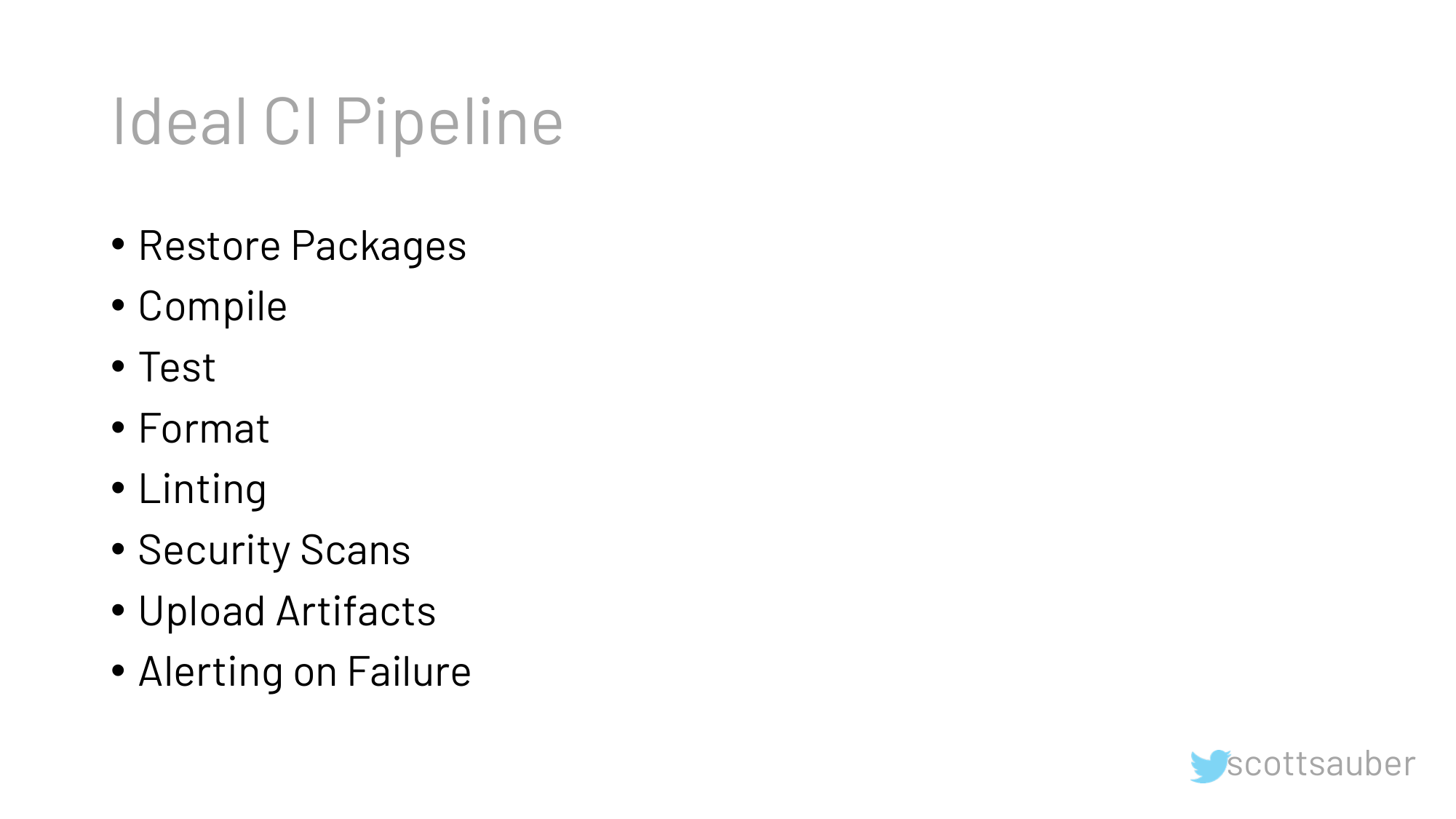

# Ideal CI Pipeline
Restore Packages
Compile
Test
Format
Linting
Security Scans
Upload Artifacts
Alerting on Failure
scottsauber